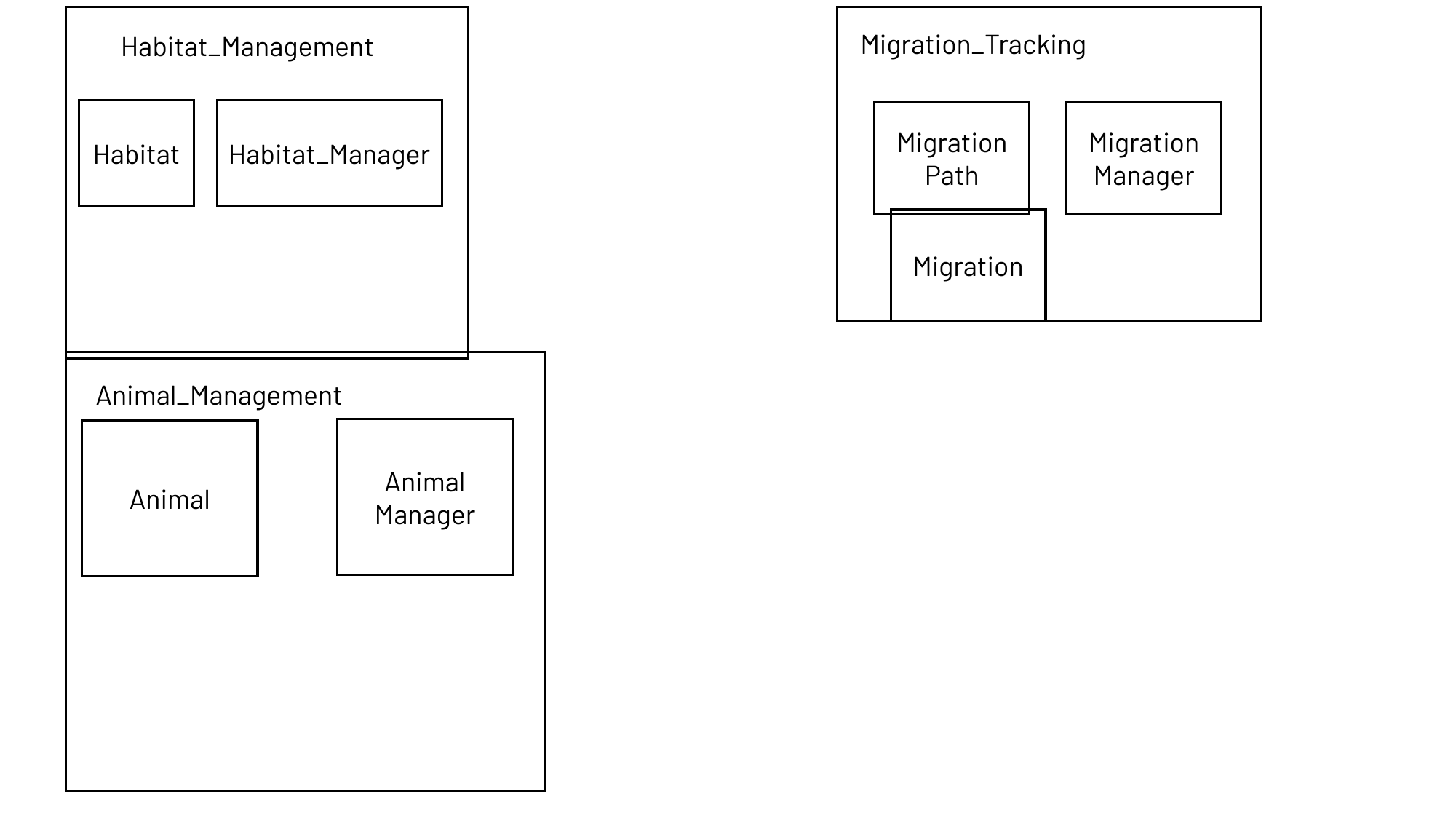

Habitat_Management
Habitat
Habitat_Manager

Migration_Tracking
Migration Path
Migration Manager
Migration

Animal_Management
Animal Manager
Animal